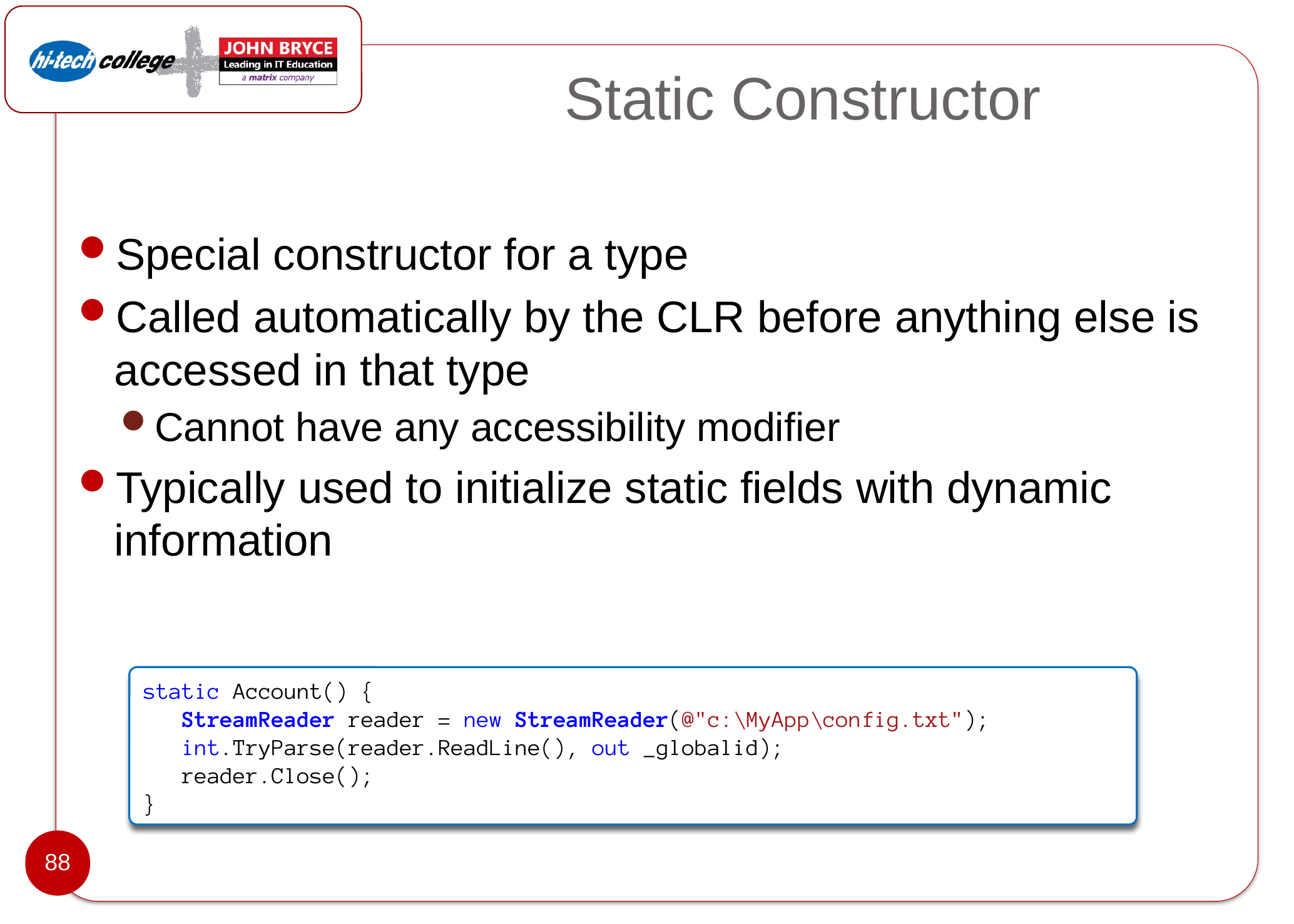

# Static Constructor
Special constructor for a type
Called automatically by the CLR before anything else is accessed in that type
Cannot have any accessibility modifier
Typically used to initialize static fields with dynamic information
static Account() {
   StreamReader reader = new StreamReader(@"c:\MyApp\config.txt");
   int.TryParse(reader.ReadLine(), out _globalid);
   reader.Close();
}
88